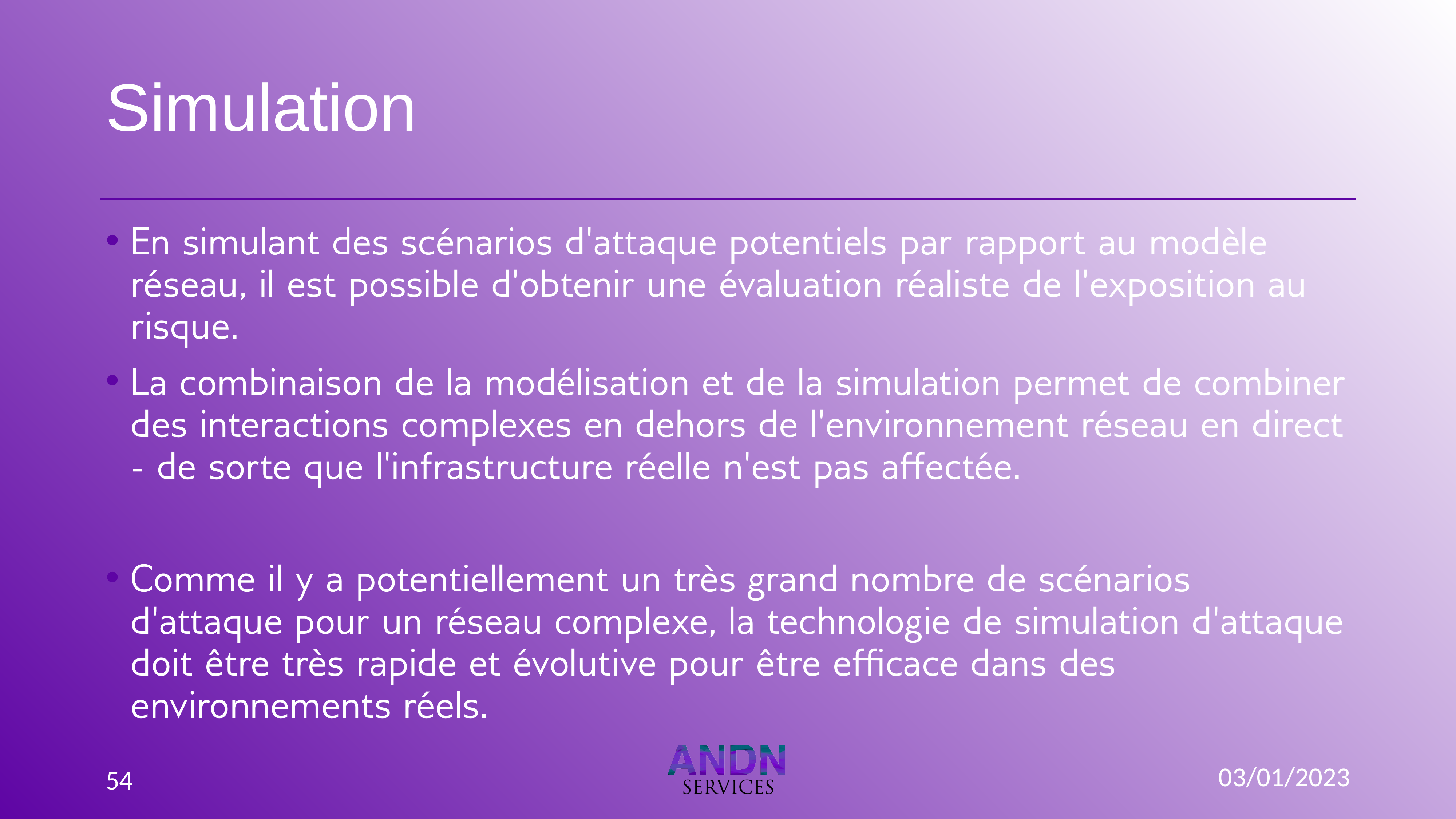

# Simulation
En simulant des scénarios d'attaque potentiels par rapport au modèle réseau, il est possible d'obtenir une évaluation réaliste de l'exposition au risque.
La combinaison de la modélisation et de la simulation permet de combiner des interactions complexes en dehors de l'environnement réseau en direct - de sorte que l'infrastructure réelle n'est pas affectée.

Comme il y a potentiellement un très grand nombre de scénarios d'attaque pour un réseau complexe, la technologie de simulation d'attaque doit être très rapide et évolutive pour être efficace dans des environnements réels.

03/01/2023
54